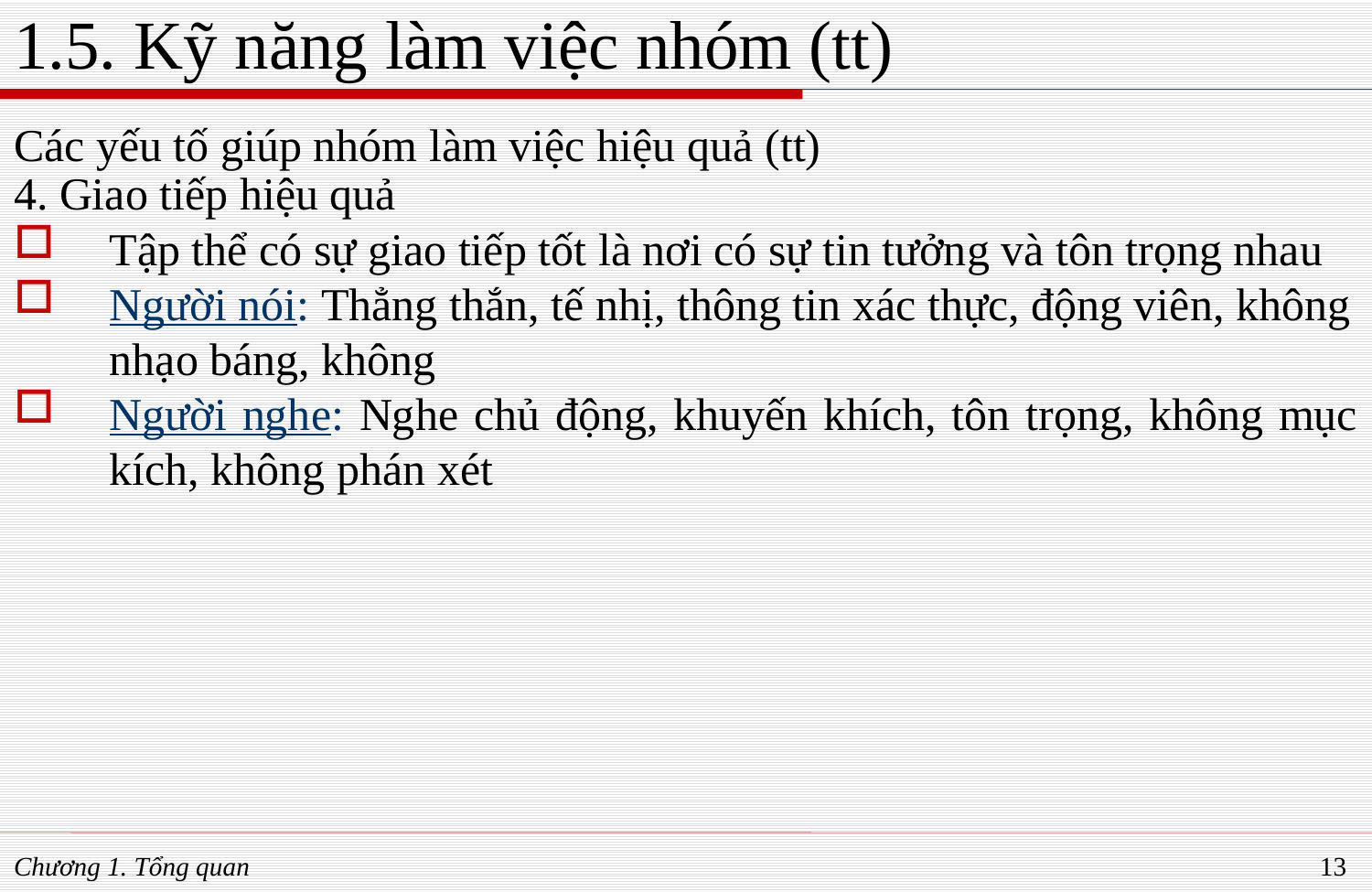

# 1.5. Kỹ năng làm việc nhóm (tt)
Các yếu tố giúp nhóm làm việc hiệu quả (tt)
4. Giao tiếp hiệu quả
Tập thể có sự giao tiếp tốt là nơi có sự tin tưởng và tôn trọng nhau
Người nói: Thẳng thắn, tế nhị, thông tin xác thực, động viên, không nhạo báng, không
Người nghe: Nghe chủ động, khuyến khích, tôn trọng, không mục kích, không phán xét

Chương 1. Tổng quan
13